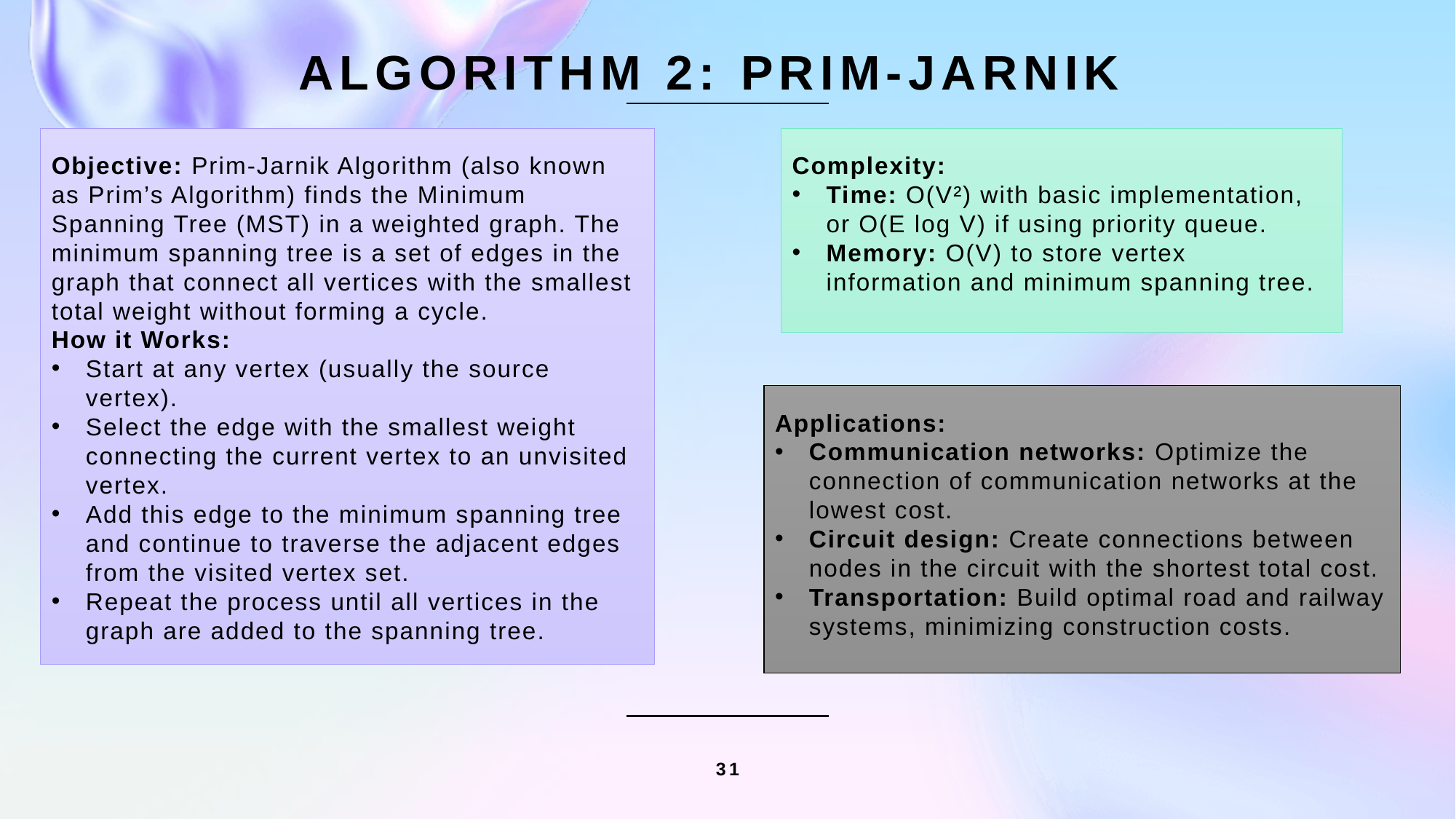

# Algorithm 2: Prim-Jarnik
Objective: Prim-Jarnik Algorithm (also known as Prim’s Algorithm) finds the Minimum Spanning Tree (MST) in a weighted graph. The minimum spanning tree is a set of edges in the graph that connect all vertices with the smallest total weight without forming a cycle.
How it Works:
Start at any vertex (usually the source vertex).
Select the edge with the smallest weight connecting the current vertex to an unvisited vertex.
Add this edge to the minimum spanning tree and continue to traverse the adjacent edges from the visited vertex set.
Repeat the process until all vertices in the graph are added to the spanning tree.
Complexity:
Time: O(V²) with basic implementation, or O(E log V) if using priority queue.
Memory: O(V) to store vertex information and minimum spanning tree.
Applications:
Communication networks: Optimize the connection of communication networks at the lowest cost.
Circuit design: Create connections between nodes in the circuit with the shortest total cost.
Transportation: Build optimal road and railway systems, minimizing construction costs.
31